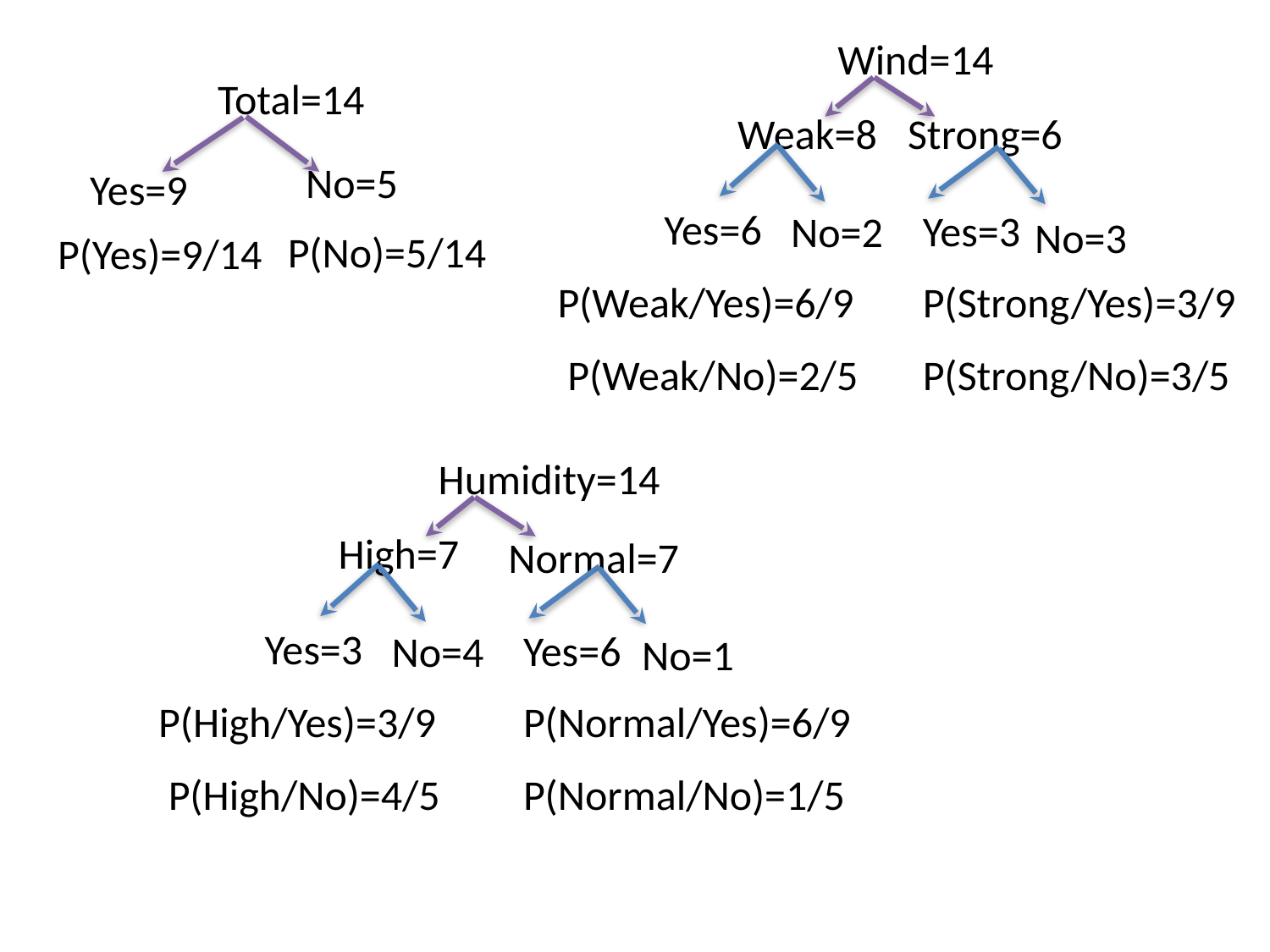

Wind=14
Total=14
Strong=6
Weak=8
No=5
Yes=9
Yes=6
Yes=3
No=2
No=3
P(No)=5/14
P(Yes)=9/14
P(Weak/Yes)=6/9
P(Strong/Yes)=3/9
P(Weak/No)=2/5
P(Strong/No)=3/5
Humidity=14
High=7
Normal=7
Yes=3
Yes=6
No=4
No=1
P(High/Yes)=3/9
P(Normal/Yes)=6/9
P(High/No)=4/5
P(Normal/No)=1/5